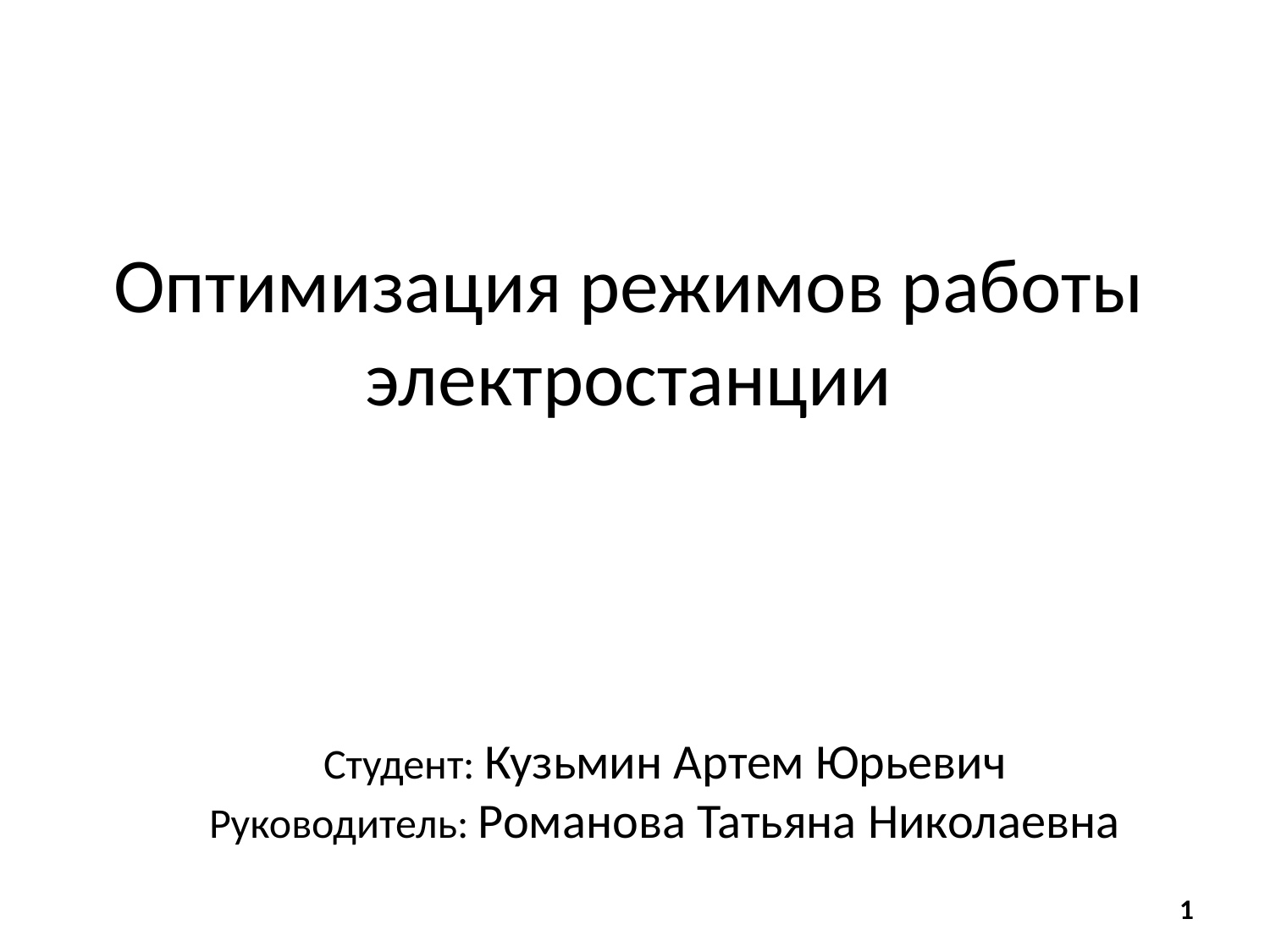

# Оптимизация режимов работы электростанции
Студент: Кузьмин Артем Юрьевич
Руководитель: Романова Татьяна Николаевна
1